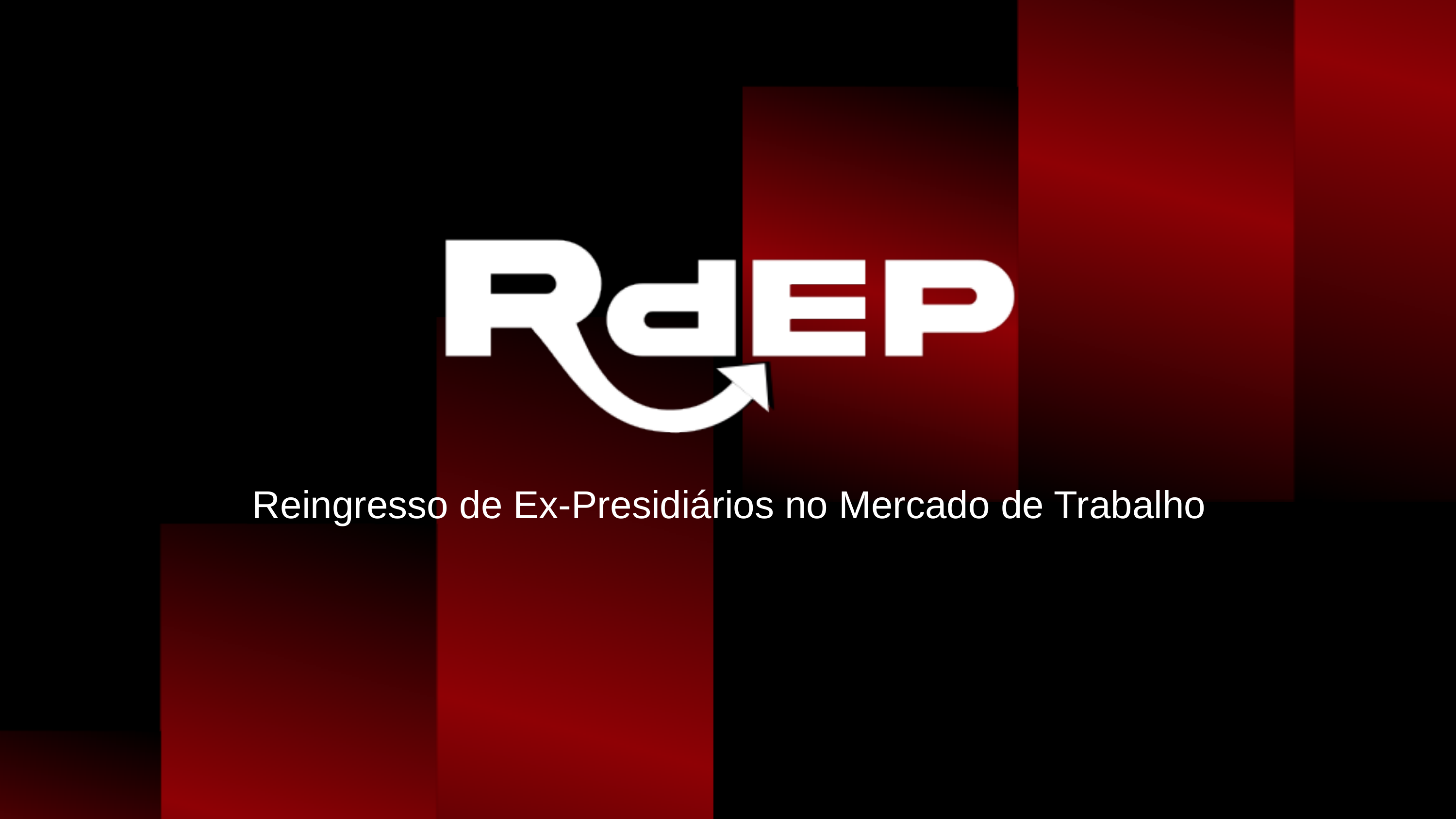

Reingresso de Ex-Presidiários no Mercado de Trabalho